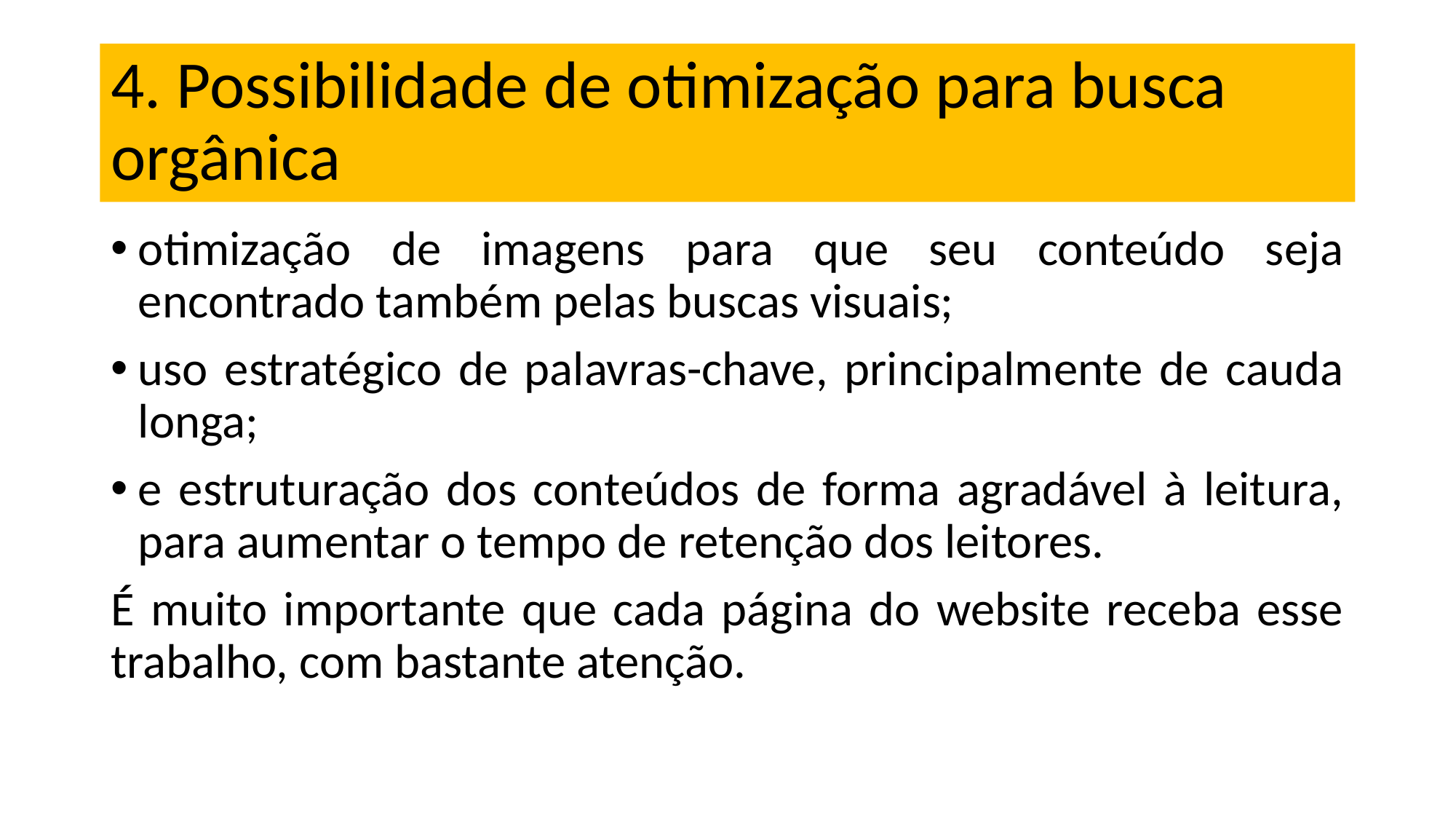

# 4. Possibilidade de otimização para busca orgânica
otimização de imagens para que seu conteúdo seja encontrado também pelas buscas visuais;
uso estratégico de palavras-chave, principalmente de cauda longa;
e estruturação dos conteúdos de forma agradável à leitura, para aumentar o tempo de retenção dos leitores.
É muito importante que cada página do website receba esse trabalho, com bastante atenção.